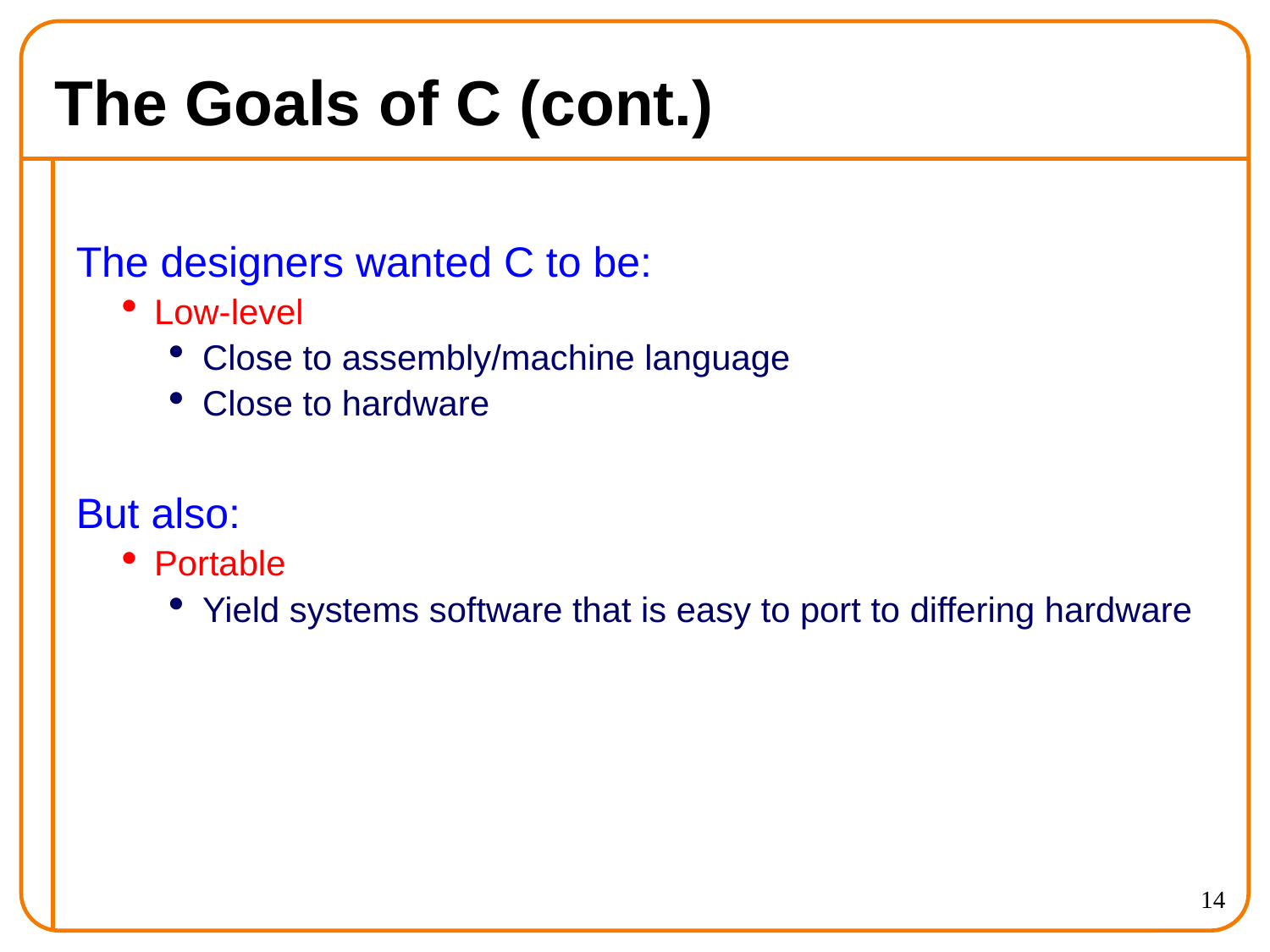

The Goals of C (cont.)

The designers wanted C to be:
Low-level
Close to assembly/machine language
Close to hardware

But also:
Portable
Yield systems software that is easy to port to differing hardware

14